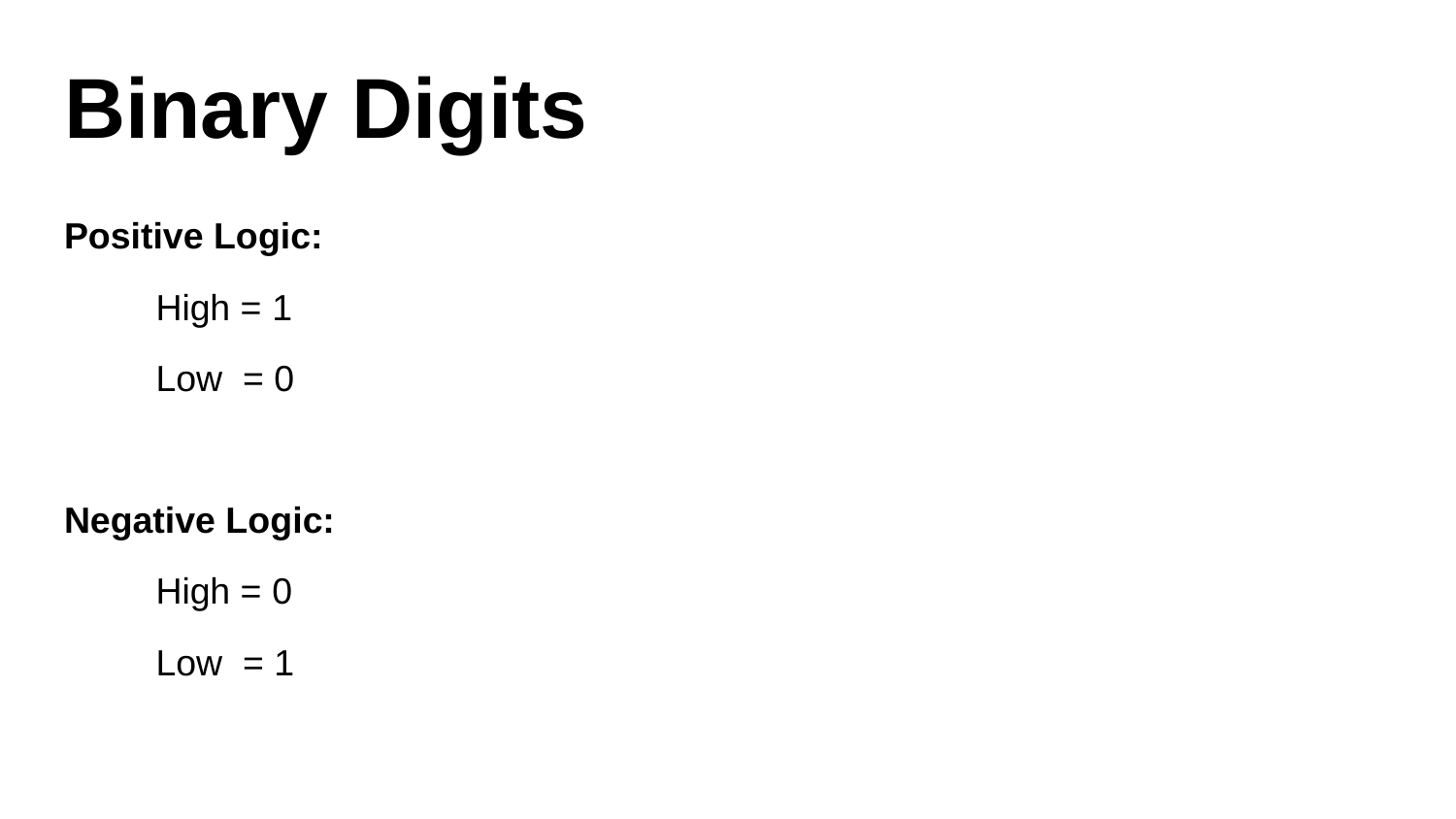

# Binary Digits
Positive Logic:
         High = 1
         Low  = 0

Negative Logic:
         High = 0
         Low  = 1